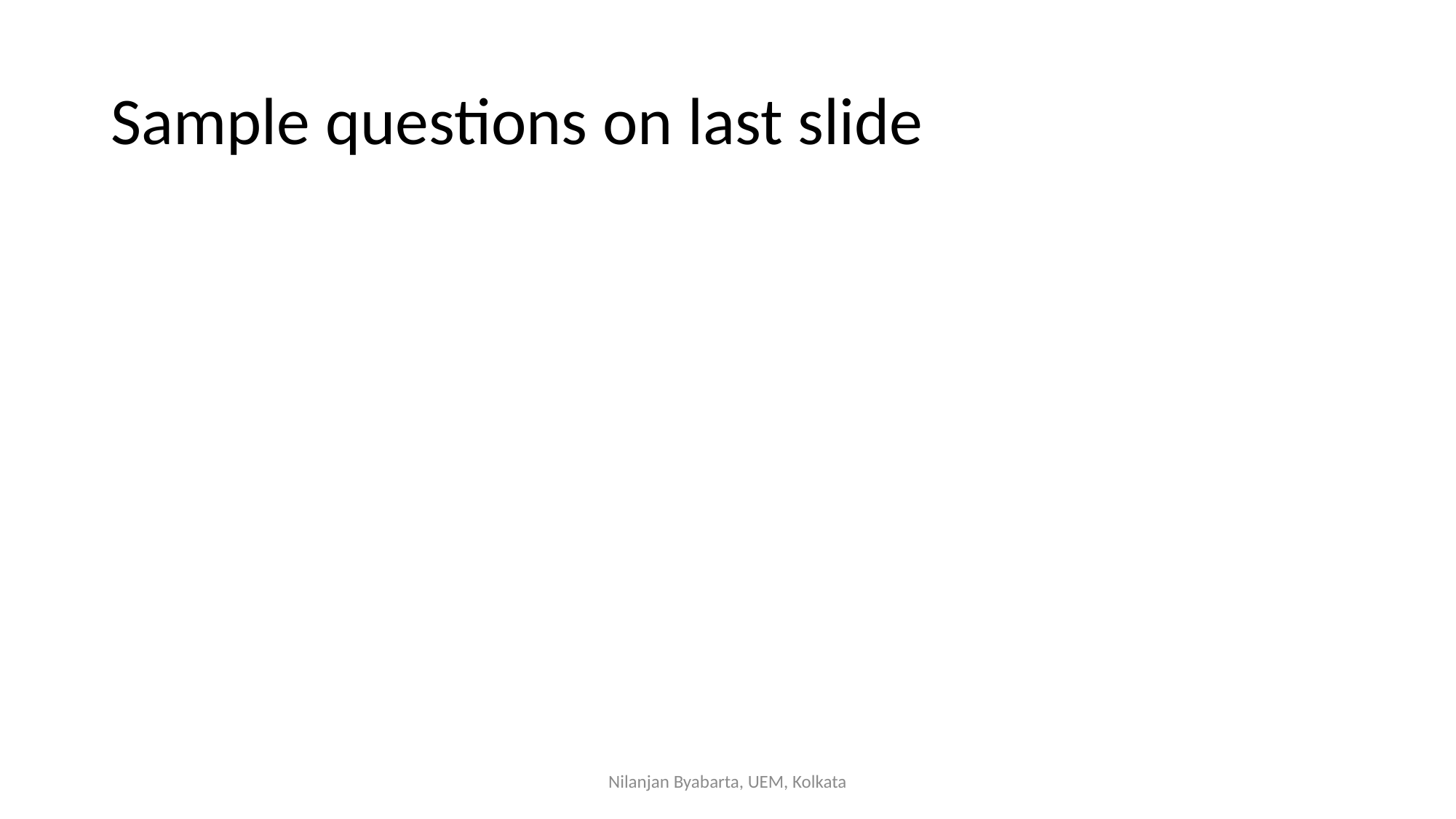

# Sample questions on last slide
Nilanjan Byabarta, UEM, Kolkata